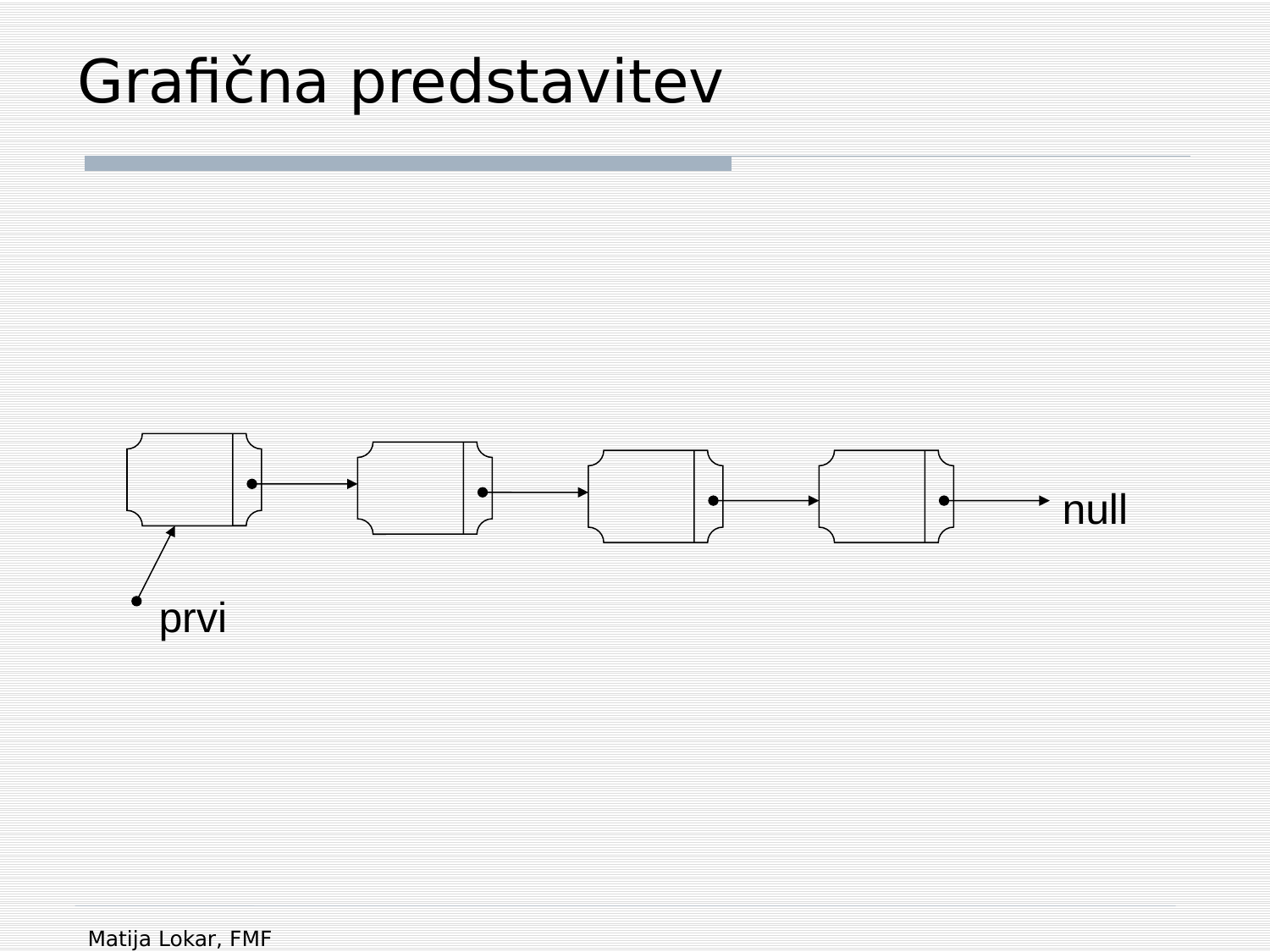

# Grafična predstavitev

null

prvi
Matija Lokar, FMF